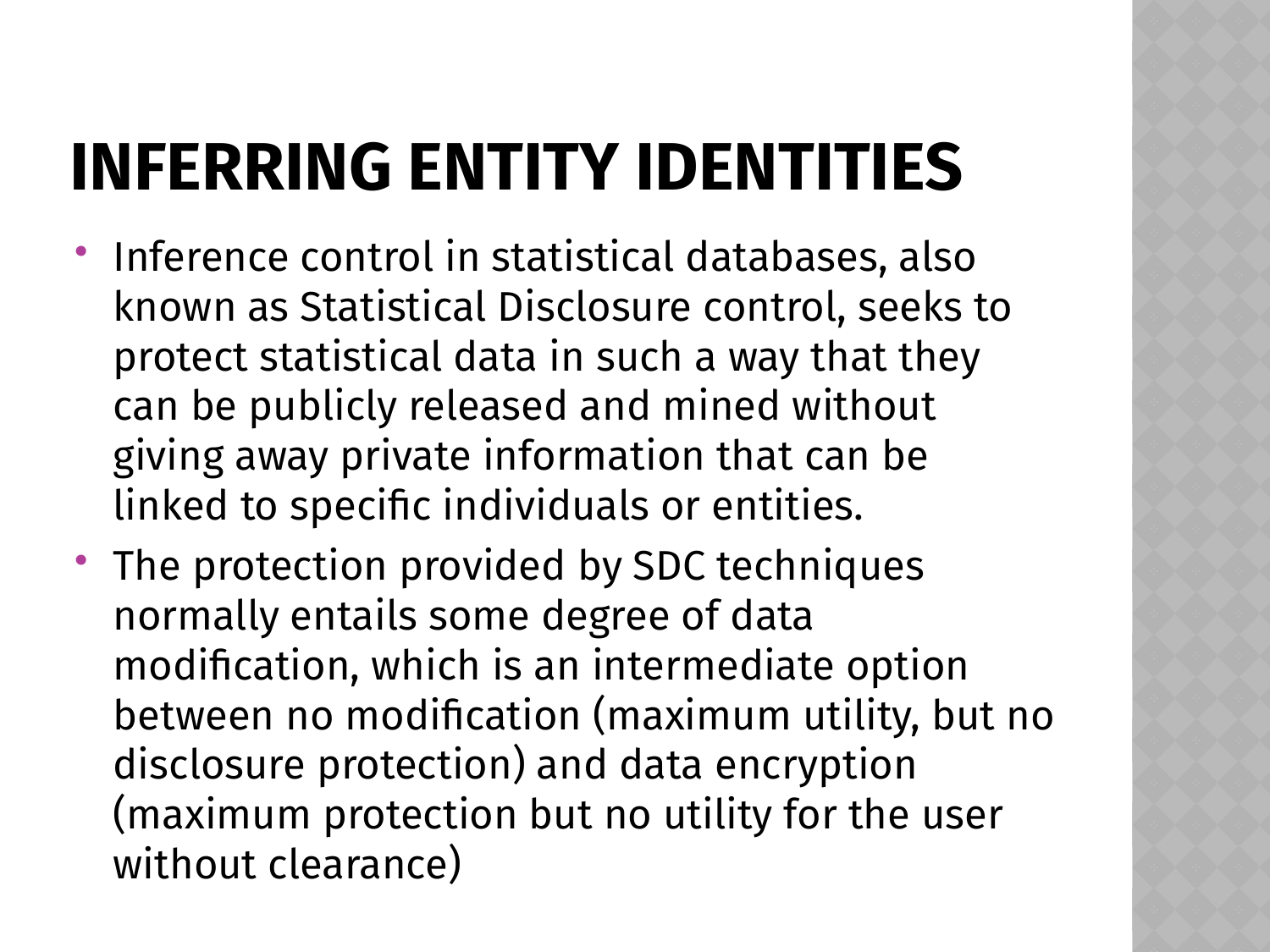

# Inferring entity identities
Inference control in statistical databases, also known as Statistical Disclosure control, seeks to protect statistical data in such a way that they can be publicly released and mined without giving away private information that can be linked to specific individuals or entities.
The protection provided by SDC techniques normally entails some degree of data modification, which is an intermediate option between no modification (maximum utility, but no disclosure protection) and data encryption (maximum protection but no utility for the user without clearance)